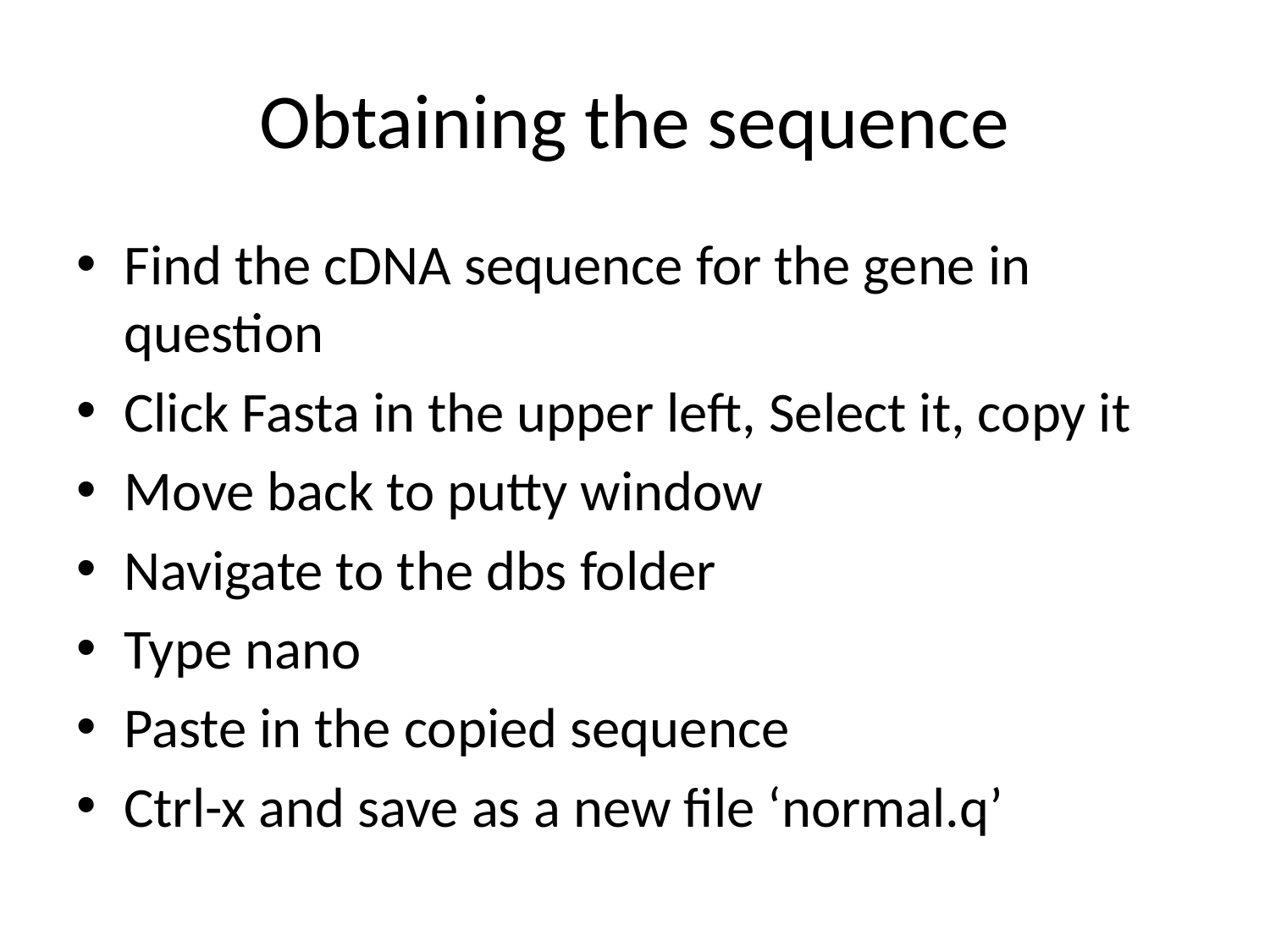

# Obtaining the sequence
Find the cDNA sequence for the gene in question
Click Fasta in the upper left, Select it, copy it
Move back to putty window
Navigate to the dbs folder
Type nano
Paste in the copied sequence
Ctrl-x and save as a new file ‘normal.q’